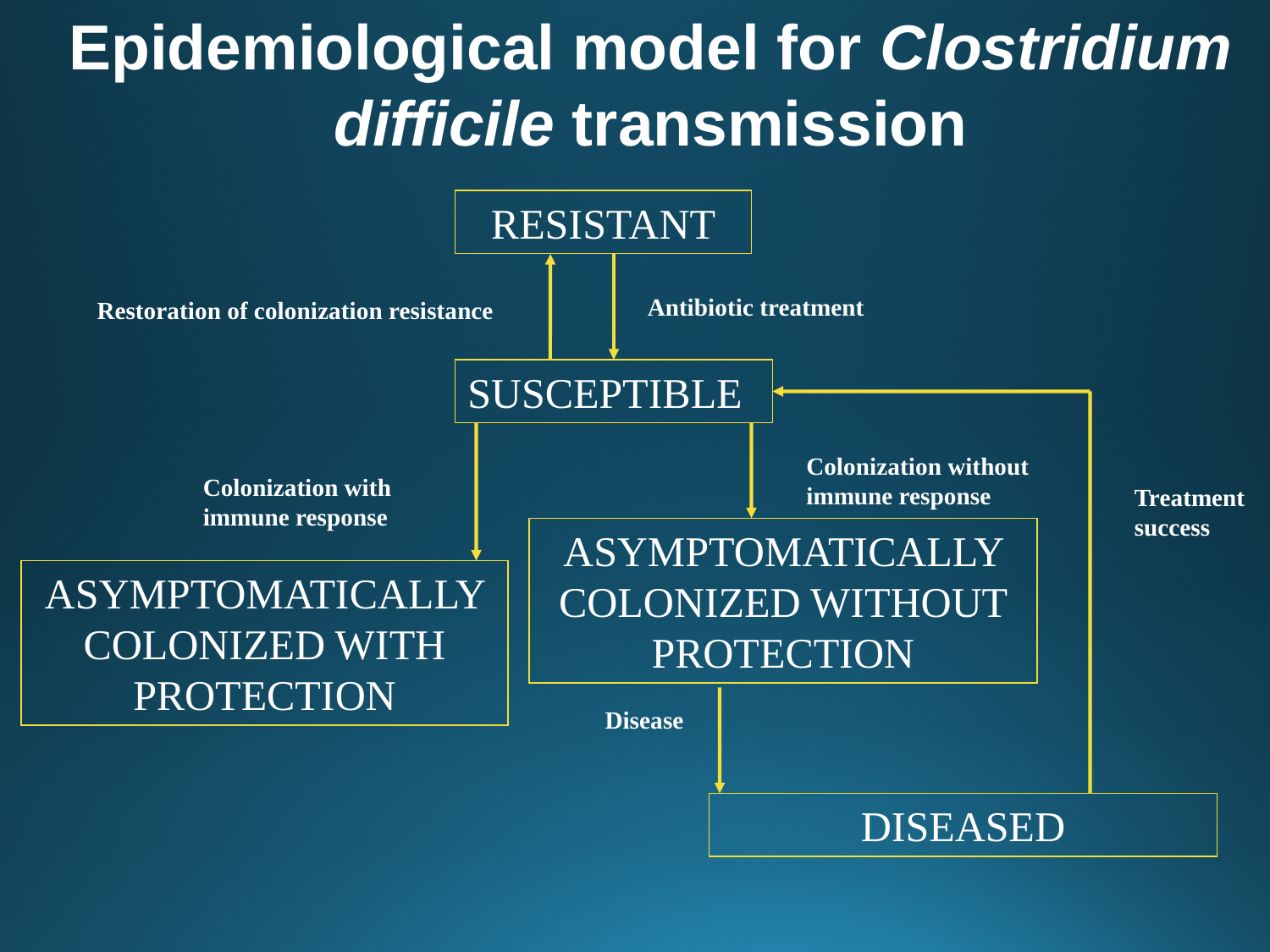

Epidemiological model for Clostridium difficile transmission
RESISTANT
Antibiotic treatment
Restoration of colonization resistance
SUSCEPTIBLE

Colonization without immune response
Colonization with immune response
Treatment success
ASYMPTOMATICALLY COLONIZED WITHOUT PROTECTION
ASYMPTOMATICALLY COLONIZED WITH PROTECTION

Disease
DISEASED